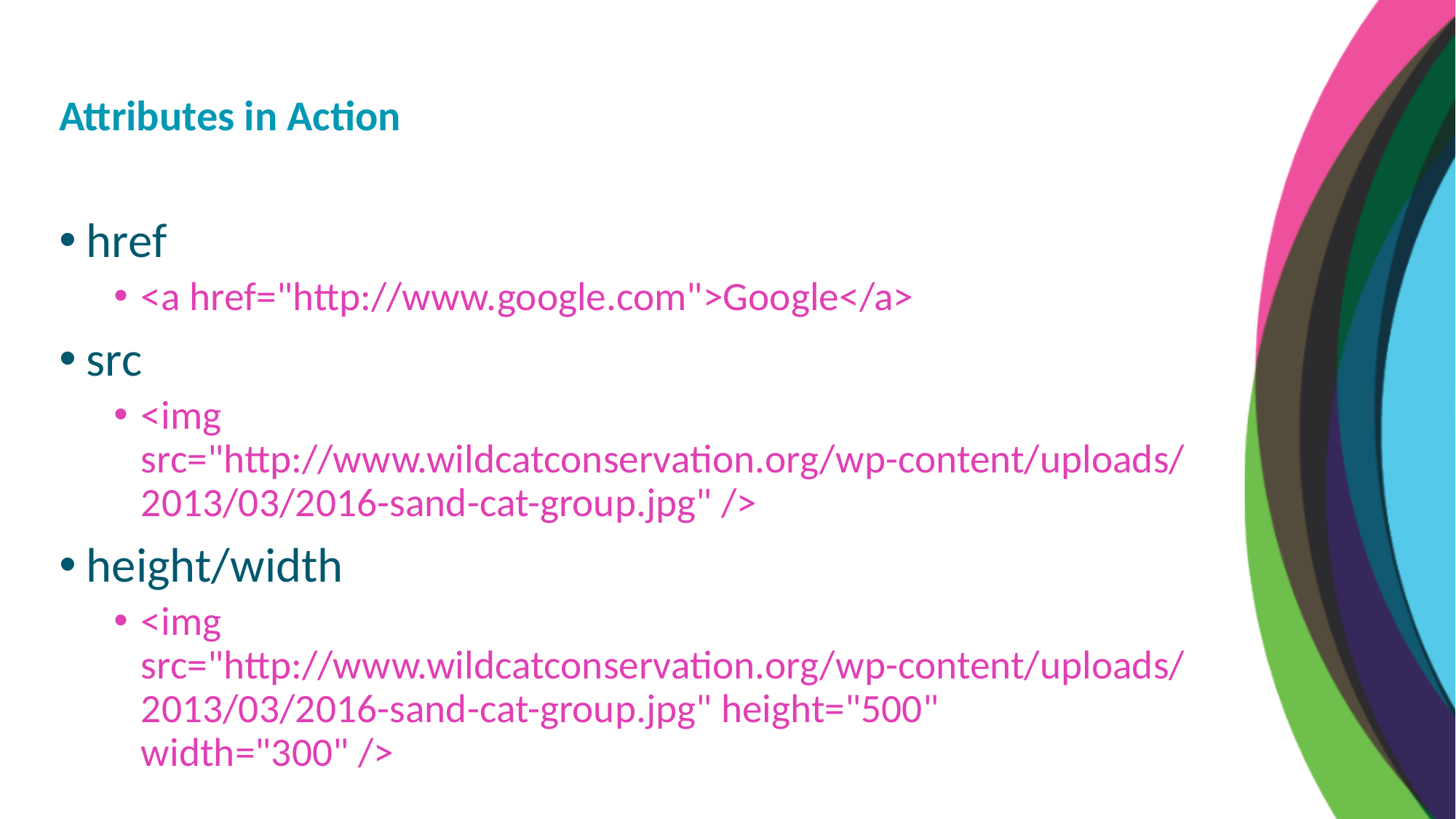

Attributes in Action
href
<a href="http://www.google.com">Google</a>
src
<img src="http://www.wildcatconservation.org/wp-content/uploads/2013/03/2016-sand-cat-group.jpg" />
height/width
<img src="http://www.wildcatconservation.org/wp-content/uploads/2013/03/2016-sand-cat-group.jpg" height="500" width="300" />